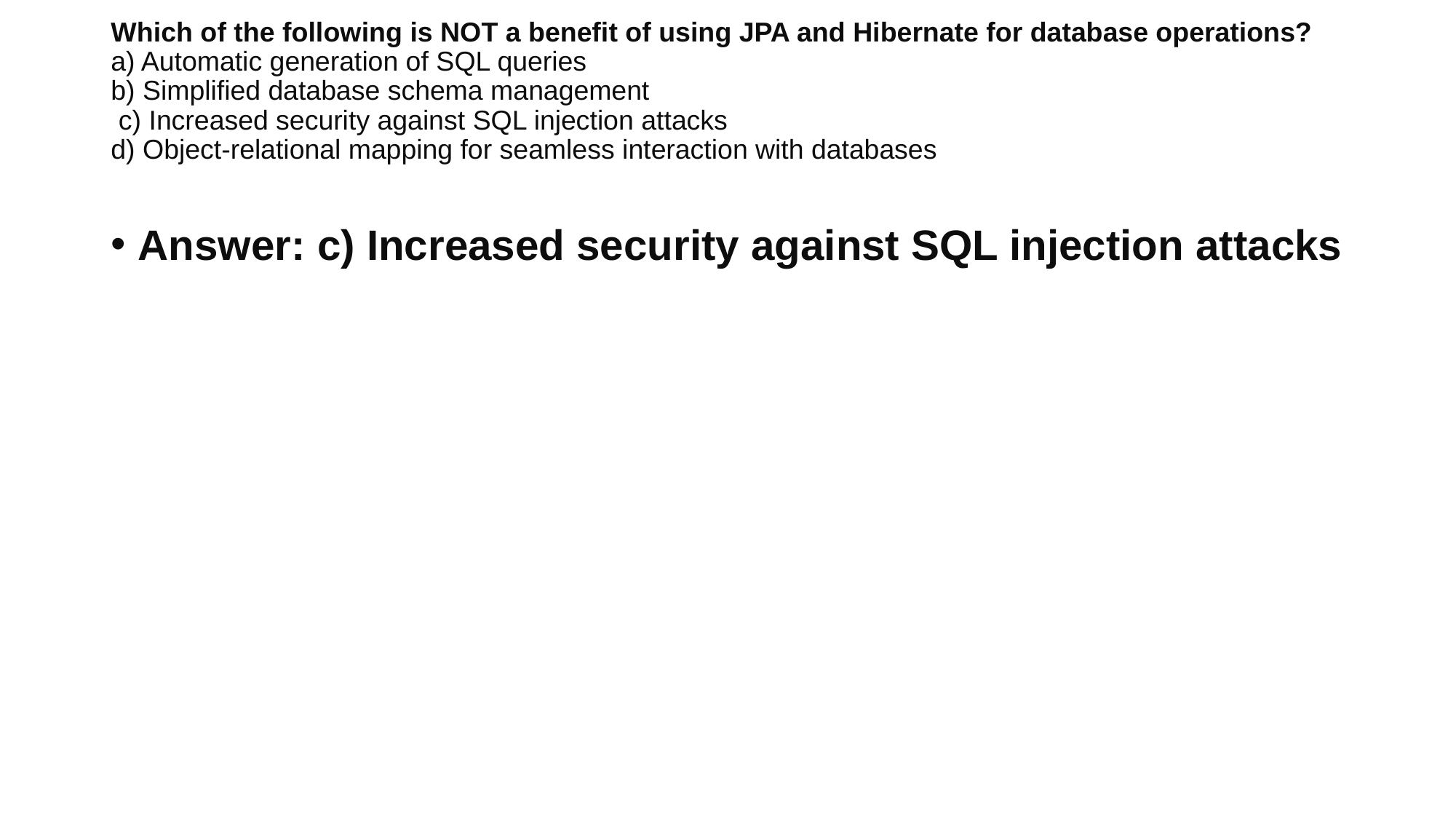

# Which of the following is NOT a benefit of using JPA and Hibernate for database operations? a) Automatic generation of SQL queries b) Simplified database schema management c) Increased security against SQL injection attacks d) Object-relational mapping for seamless interaction with databases
Answer: c) Increased security against SQL injection attacks